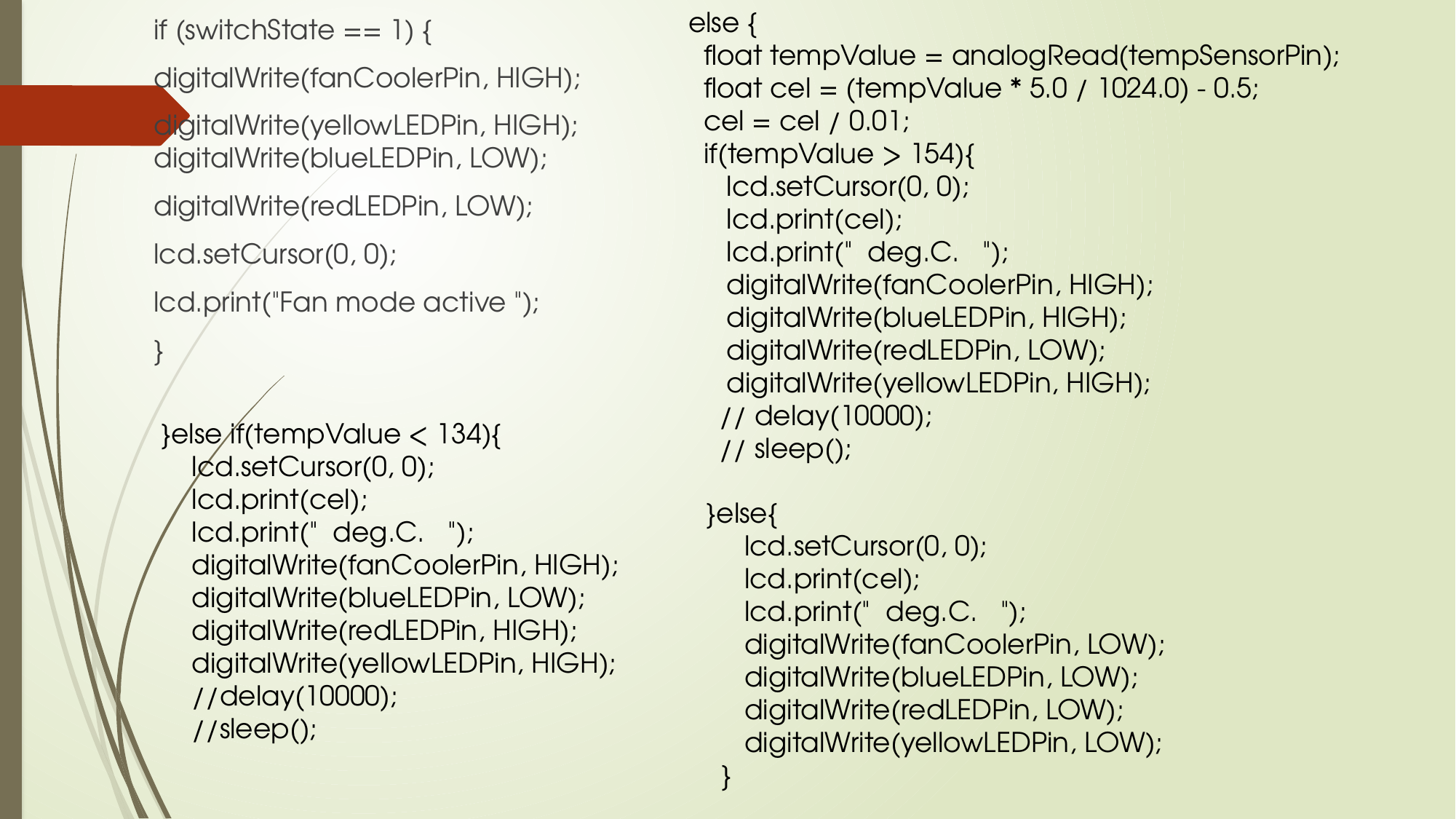

else {
  float tempValue = analogRead(tempSensorPin);
  float cel = (tempValue * 5.0 / 1024.0) - 0.5;
  cel = cel / 0.01;
  if(tempValue > 154){
     lcd.setCursor(0, 0);
     lcd.print(cel);
     lcd.print("  deg.C.   ");
     digitalWrite(fanCoolerPin, HIGH);
     digitalWrite(blueLEDPin, HIGH);
     digitalWrite(redLEDPin, LOW);
     digitalWrite(yellowLEDPin, HIGH);
    // delay(10000);
    // sleep();
if (switchState == 1) {
digitalWrite(fanCoolerPin, HIGH);
digitalWrite(yellowLEDPin, HIGH);  digitalWrite(blueLEDPin, LOW);
digitalWrite(redLEDPin, LOW);
lcd.setCursor(0, 0);
lcd.print("Fan mode active ");
}

 }else if(tempValue < 134){
     lcd.setCursor(0, 0);
     lcd.print(cel);
     lcd.print("  deg.C.   ");
     digitalWrite(fanCoolerPin, HIGH);
     digitalWrite(blueLEDPin, LOW);
     digitalWrite(redLEDPin, HIGH);
     digitalWrite(yellowLEDPin, HIGH);
     //delay(10000);
     //sleep();
}else{
     lcd.setCursor(0, 0);
     lcd.print(cel);
     lcd.print("  deg.C.   ");
     digitalWrite(fanCoolerPin, LOW);
     digitalWrite(blueLEDPin, LOW);
     digitalWrite(redLEDPin, LOW);
     digitalWrite(yellowLEDPin, LOW);
  }